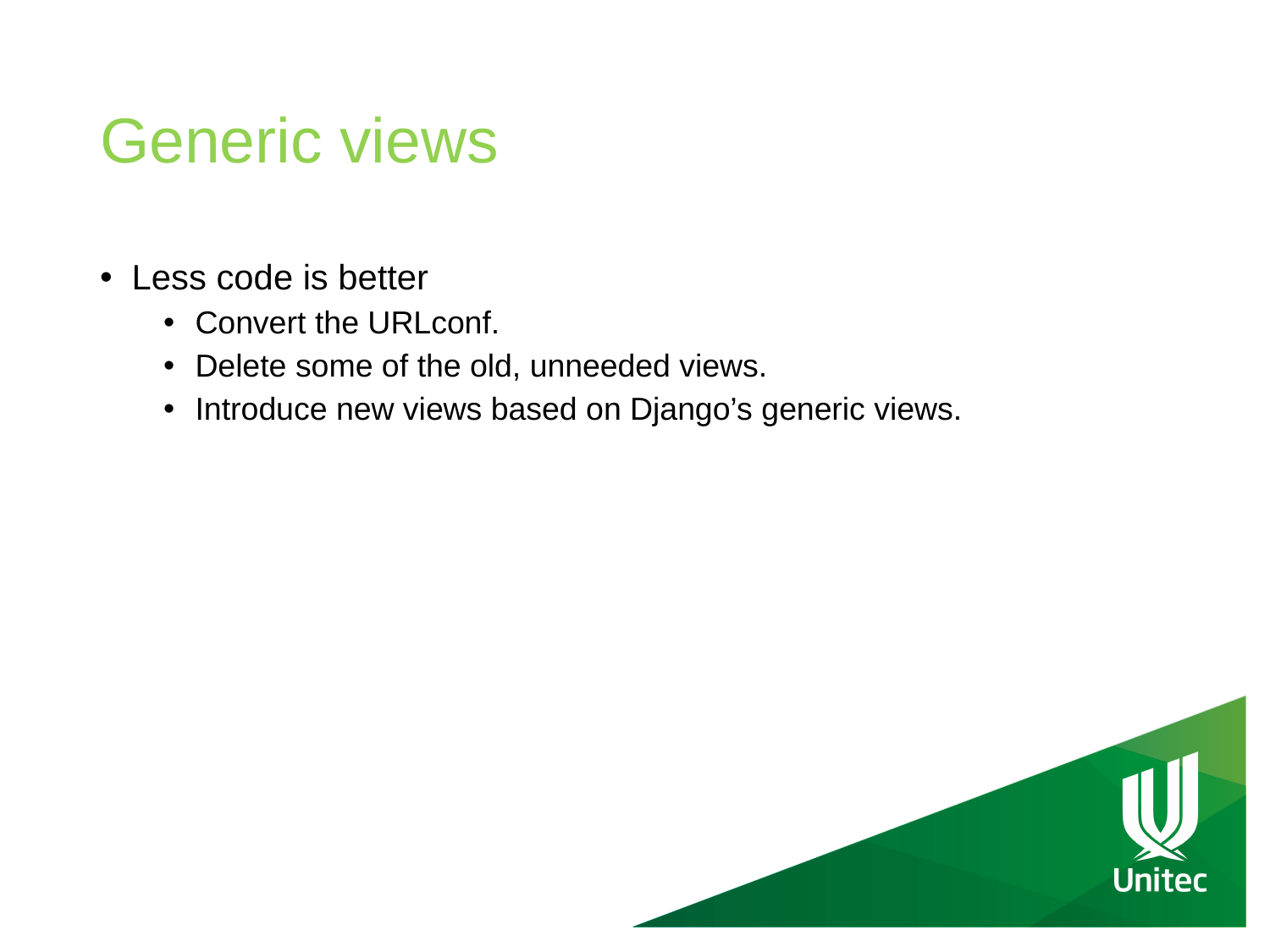

# Generic views
Less code is better
Convert the URLconf.
Delete some of the old, unneeded views.
Introduce new views based on Django’s generic views.